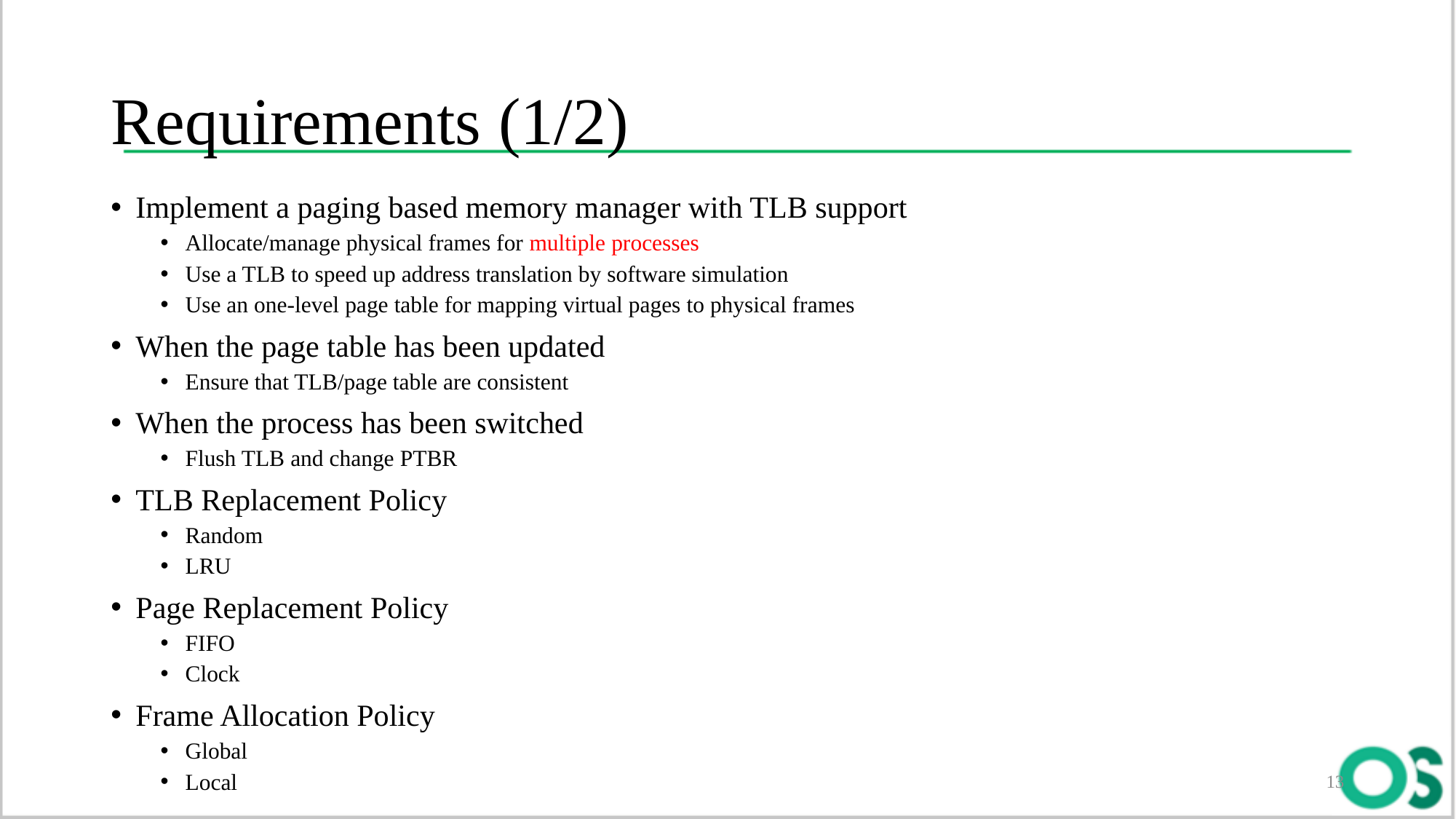

# Requirements (1/2)
Implement a paging based memory manager with TLB support
Allocate/manage physical frames for multiple processes
Use a TLB to speed up address translation by software simulation
Use an one-level page table for mapping virtual pages to physical frames
When the page table has been updated
Ensure that TLB/page table are consistent
When the process has been switched
Flush TLB and change PTBR
TLB Replacement Policy
Random
LRU
Page Replacement Policy
FIFO
Clock
Frame Allocation Policy
Global
Local
13